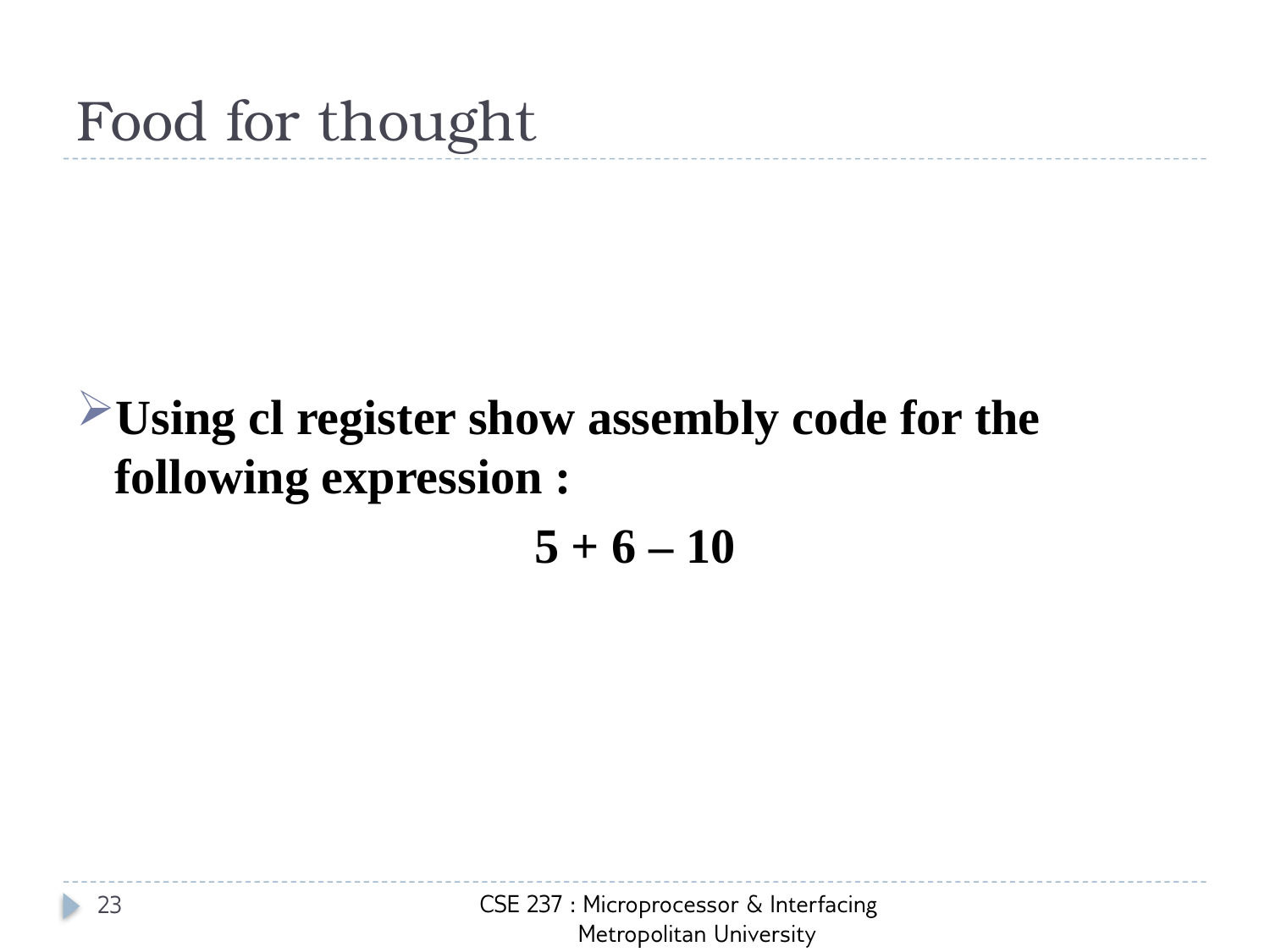

# Food for thought
Using cl register show assembly code for the following expression :
5 + 6 – 10

CSE 237 : Microprocessor & Interfacing
    Metropolitan University
23